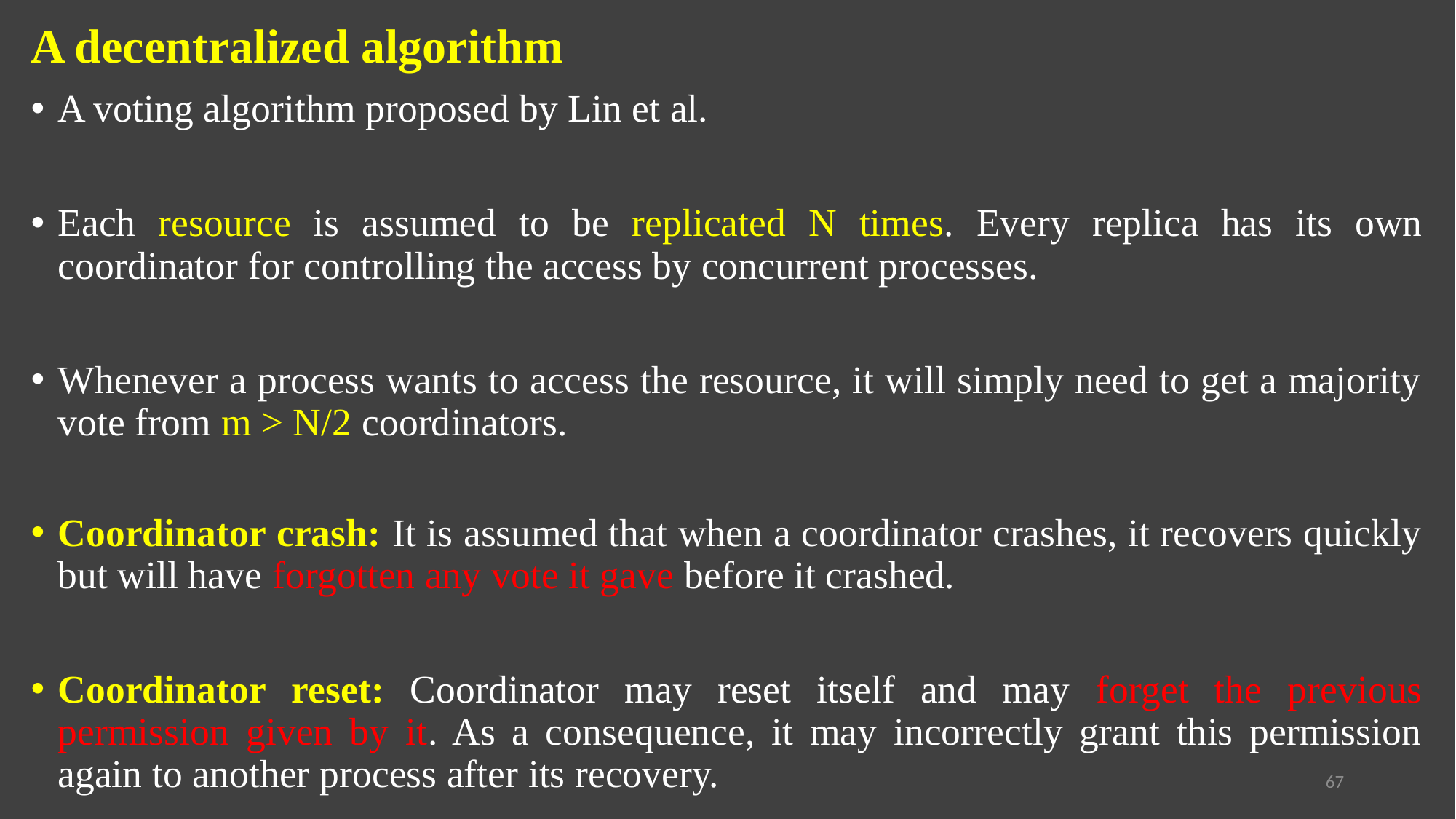

A decentralized algorithm
A voting algorithm proposed by Lin et al.

Each resource is assumed to be replicated N times. Every replica has its own coordinator for controlling the access by concurrent processes.

Whenever a process wants to access the resource, it will simply need to get a majority vote from m > N/2 coordinators.

Coordinator crash: It is assumed that when a coordinator crashes, it recovers quickly but will have forgotten any vote it gave before it crashed.

Coordinator reset: Coordinator may reset itself and may forget the previous permission given by it. As a consequence, it may incorrectly grant this permission again to another process after its recovery.
67